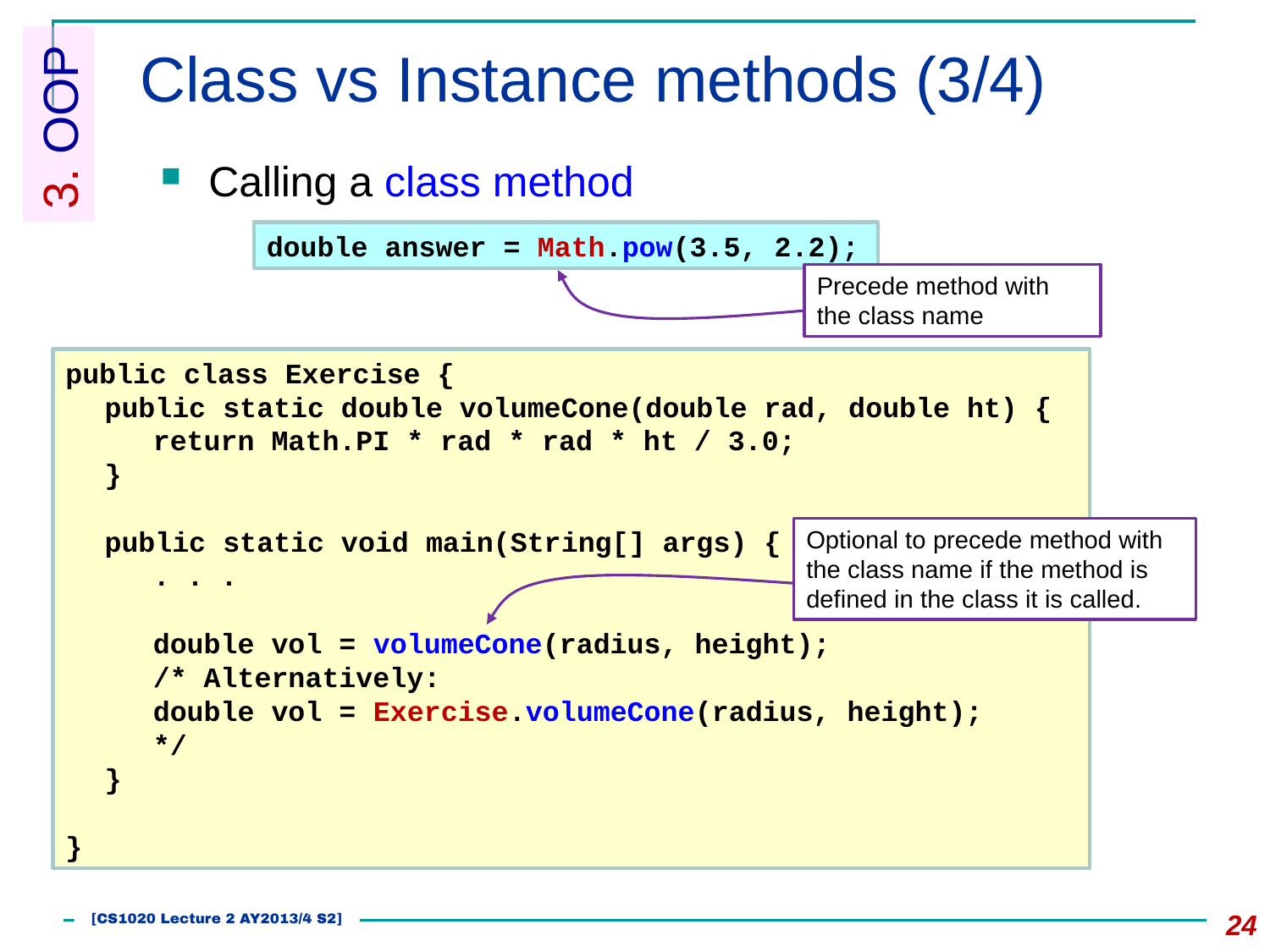

# Class vs Instance methods (3/4)
3. OOP
Calling a class method
double answer = Math.pow(3.5, 2.2);
Precede method with the class name

public class Exercise {
	public static double volumeCone(double rad, double ht) {
		return Math.PI * rad * rad * ht / 3.0;
	}

	public static void main(String[] args) {
		. . .

		double vol = volumeCone(radius, height);
		/* Alternatively:
		double vol = Exercise.volumeCone(radius, height);
		*/
	}

}
Optional to precede method with the class name if the method is defined in the class it is called.

24
[CS1020 Lecture 2 AY2013/4 S2]